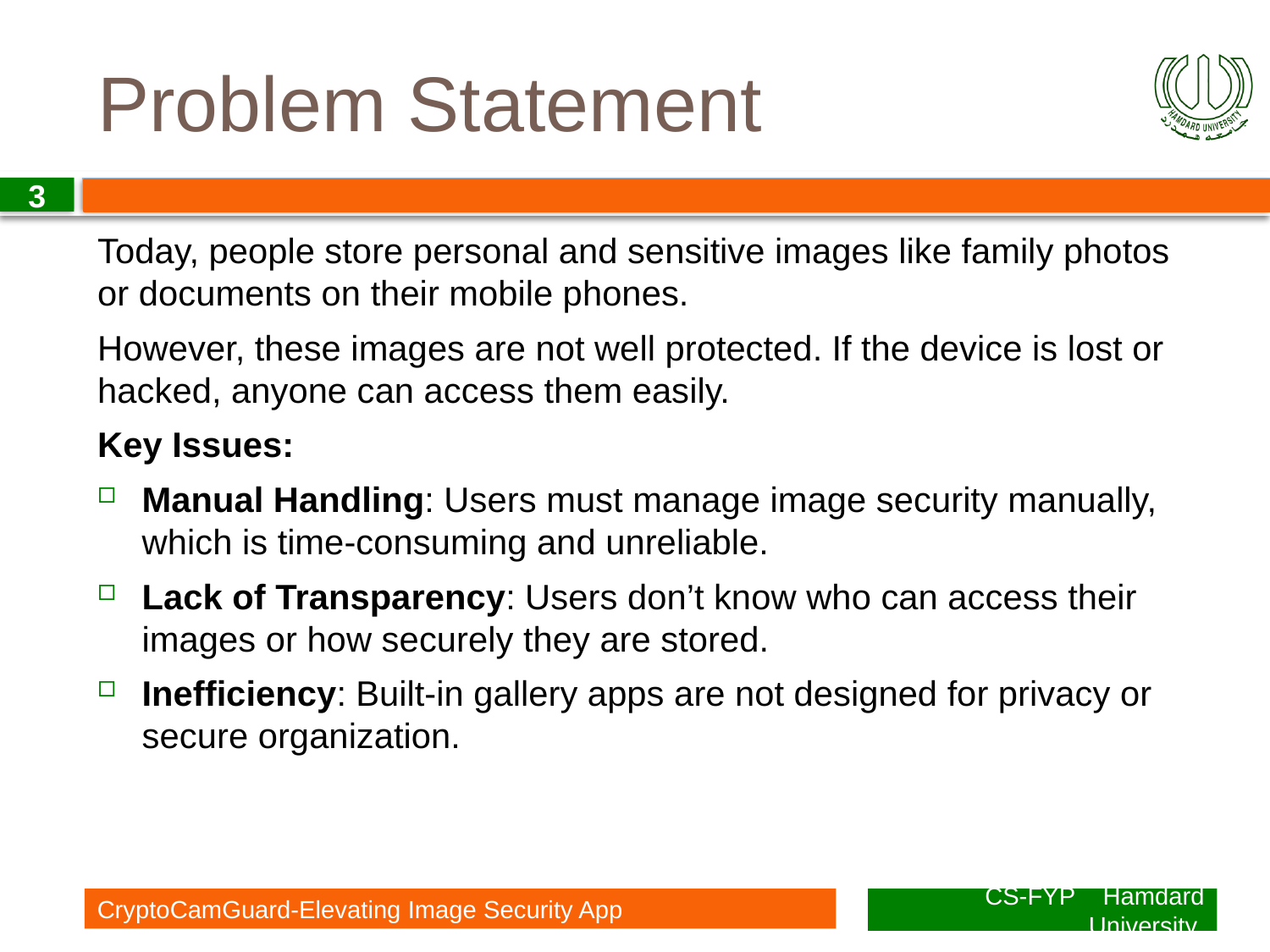

# Problem Statement
3
Today, people store personal and sensitive images like family photos or documents on their mobile phones.
However, these images are not well protected. If the device is lost or hacked, anyone can access them easily.
Key Issues:
Manual Handling: Users must manage image security manually, which is time-consuming and unreliable.
Lack of Transparency: Users don’t know who can access their images or how securely they are stored.
Inefficiency: Built-in gallery apps are not designed for privacy or secure organization.

CryptoCamGuard-Elevating Image Security App
CS-FYP    Hamdard University